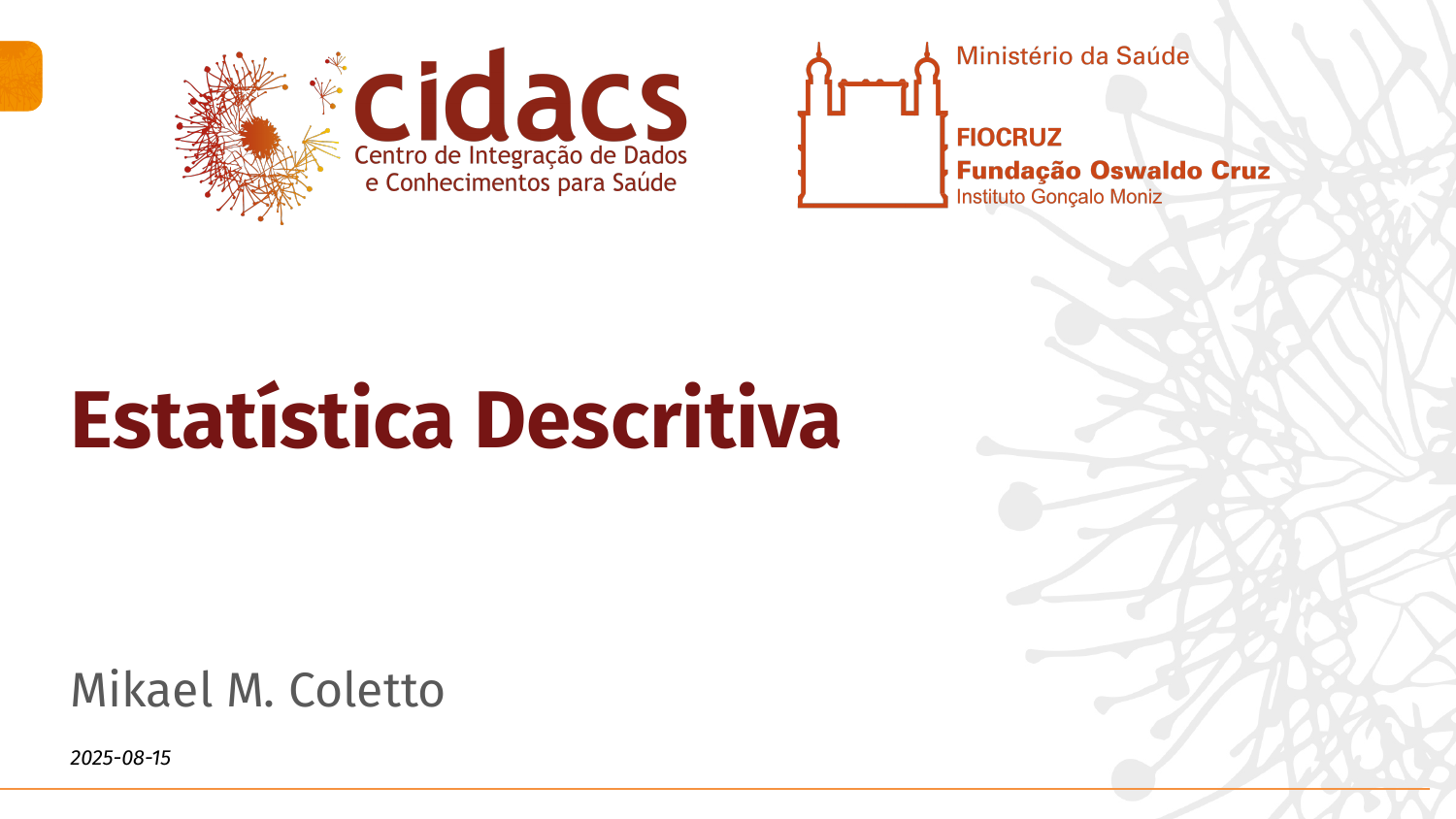

# Estatística Descritiva
Mikael M. Coletto
2025-08-15